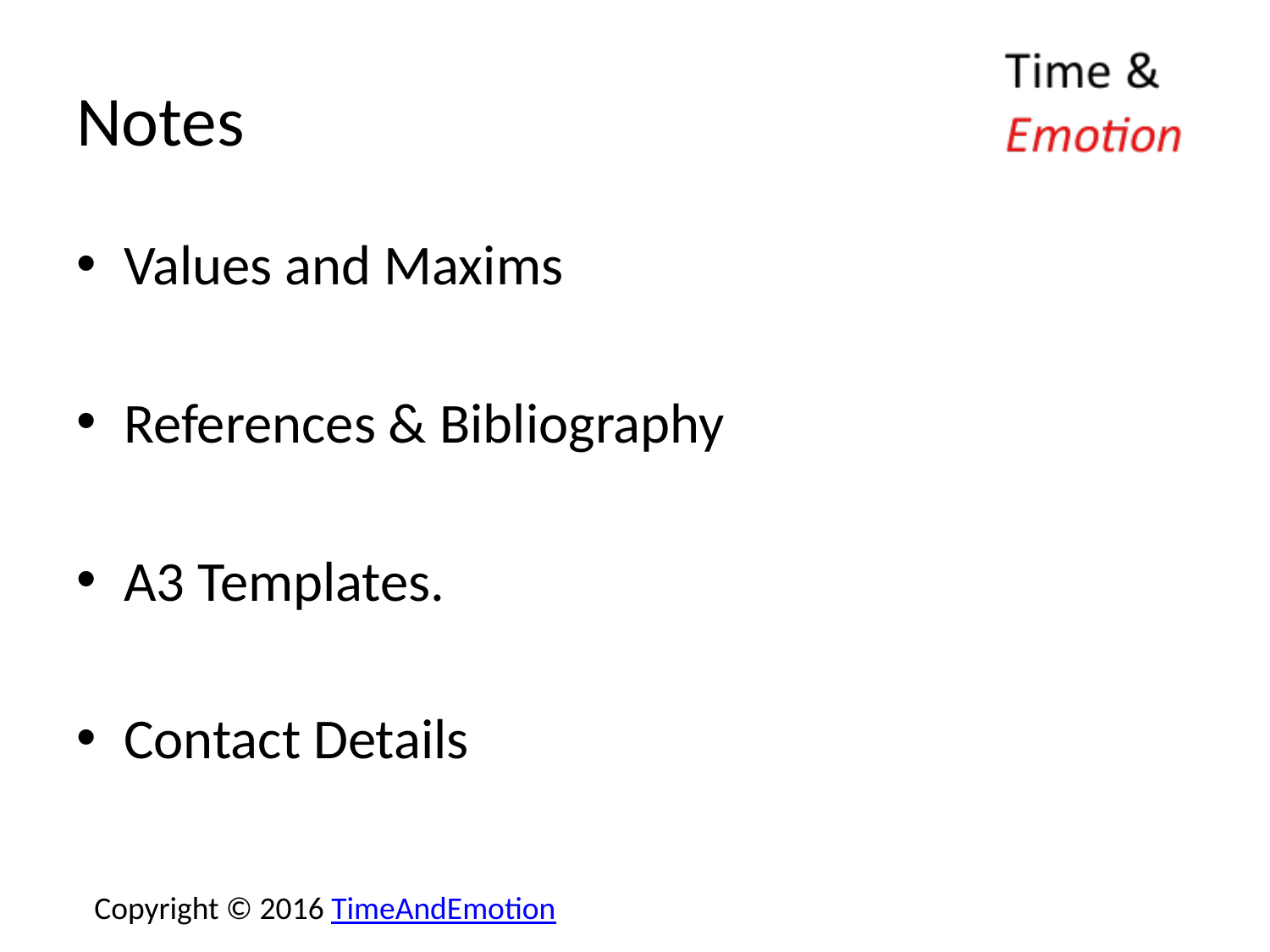

# Notes
Values and Maxims

References & Bibliography

A3 Templates.

Contact Details